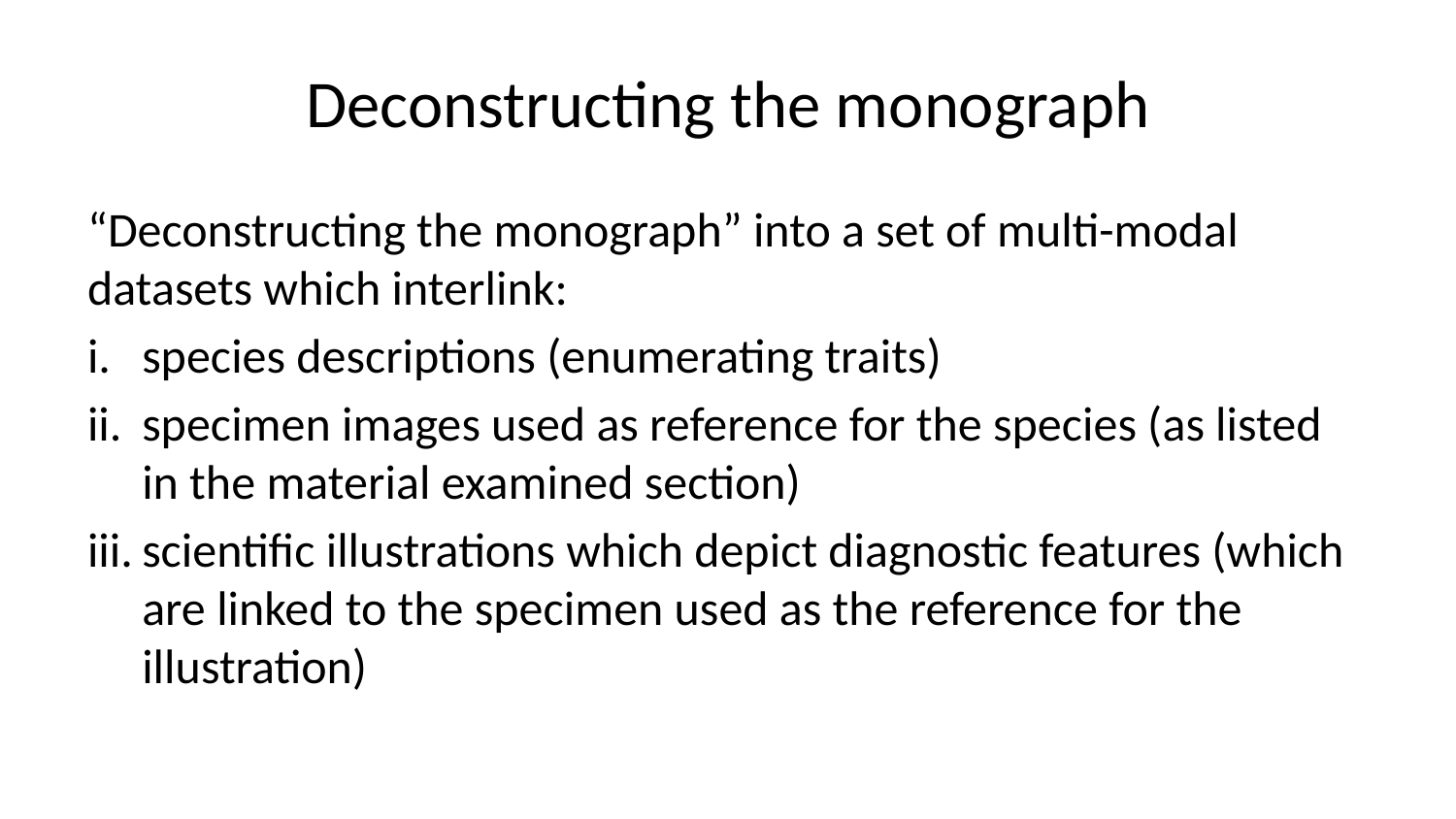

# Deconstructing the monograph
“Deconstructing the monograph” into a set of multi-modal datasets which interlink:
species descriptions (enumerating traits)
specimen images used as reference for the species (as listed in the material examined section)
scientific illustrations which depict diagnostic features (which are linked to the specimen used as the reference for the illustration)